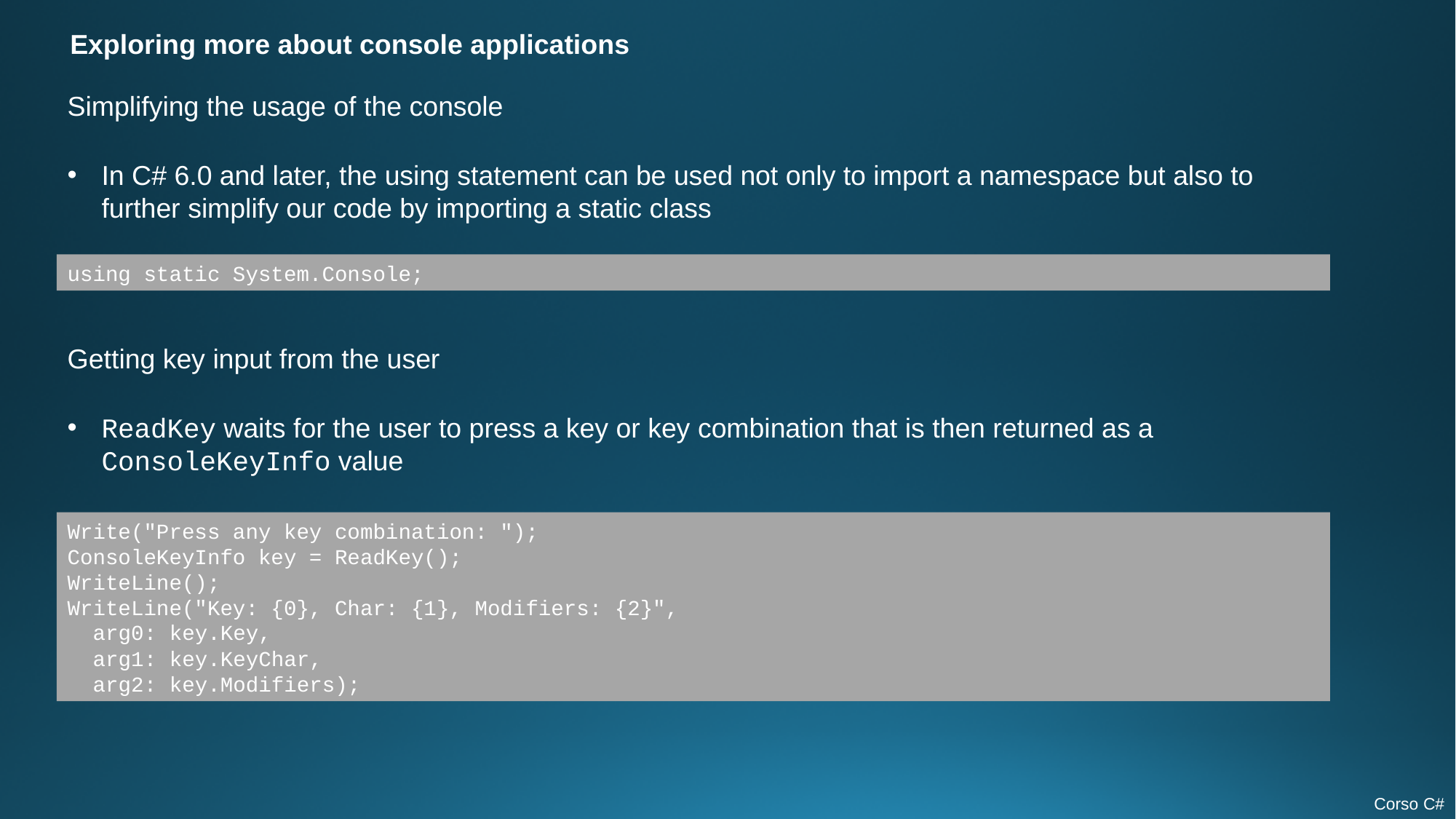

Exploring more about console applications
Simplifying the usage of the console
In C# 6.0 and later, the using statement can be used not only to import a namespace but also to further simplify our code by importing a static class
using static System.Console;
Getting key input from the user
ReadKey waits for the user to press a key or key combination that is then returned as a ConsoleKeyInfo value
Write("Press any key combination: ");
ConsoleKeyInfo key = ReadKey();
WriteLine();
WriteLine("Key: {0}, Char: {1}, Modifiers: {2}",
  arg0: key.Key,
  arg1: key.KeyChar,
  arg2: key.Modifiers);
Corso C#